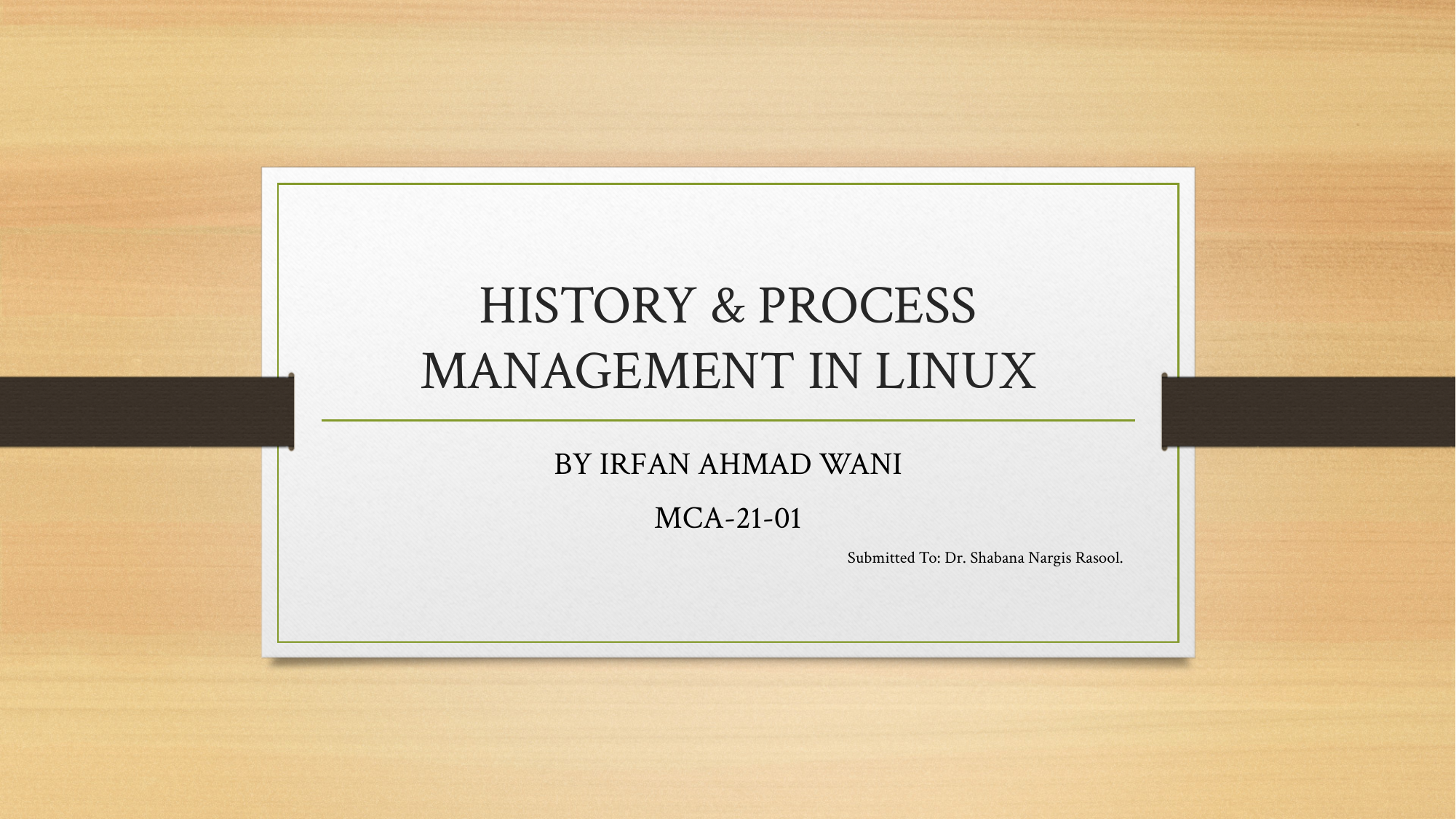

# HISTORY & PROCESS MANAGEMENT IN LINUX
BY IRFAN AHMAD WANI
MCA-21-01
Submitted To: Dr. Shabana Nargis Rasool.